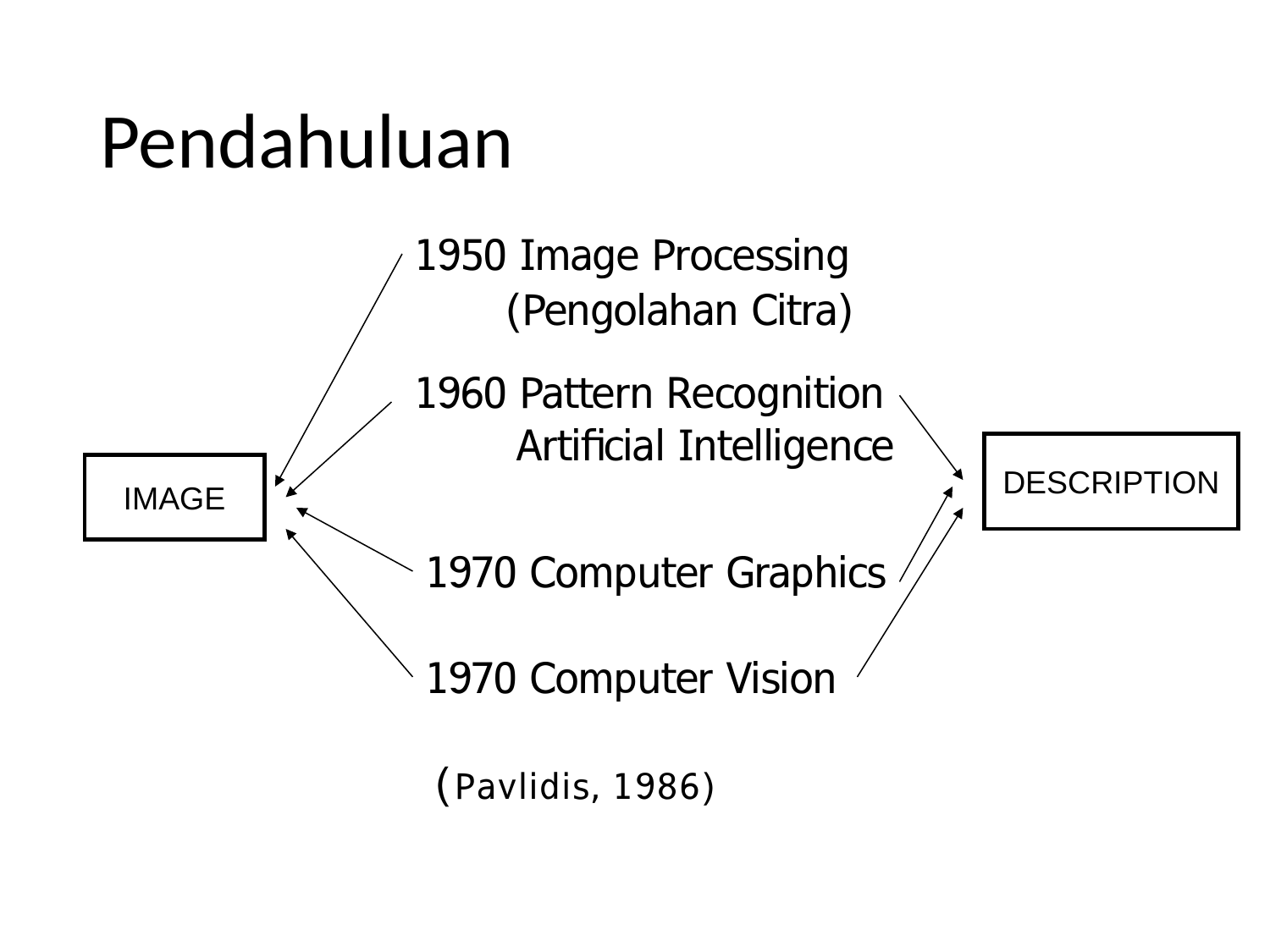

# Pendahuluan
1950 Image Processing

       (Pengolahan Citra)
1960 Pattern Recognition

       Artificial Intelligence
DESCRIPTION
IMAGE

1970 Computer Graphics
1970 Computer Vision
(Pavlidis, 1986)